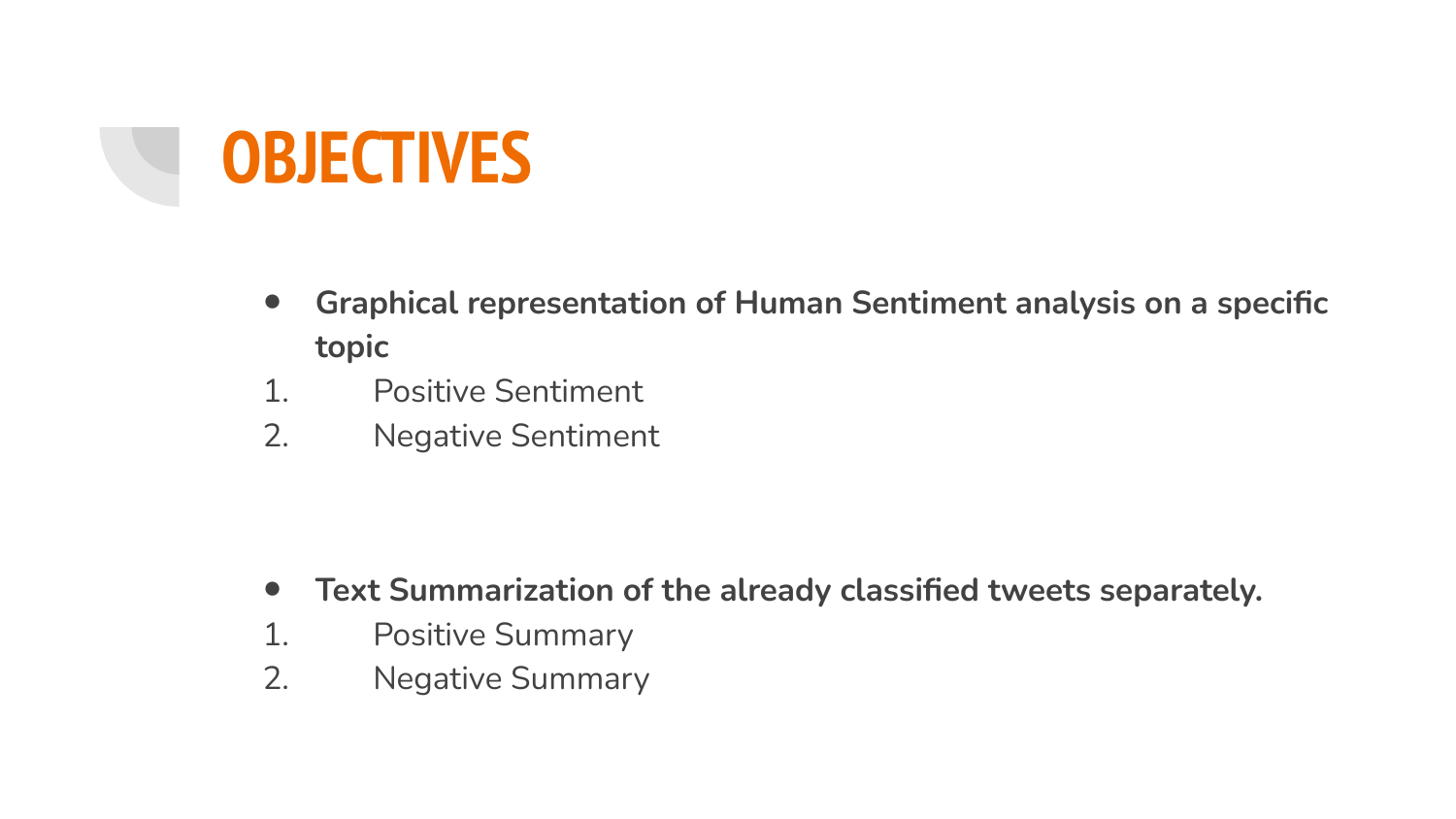

# OBJECTIVES
Graphical representation of Human Sentiment analysis on a specific topic
       Positive Sentiment
       Negative Sentiment

Text Summarization of the already classified tweets separately.
       Positive Summary
       Negative Summary